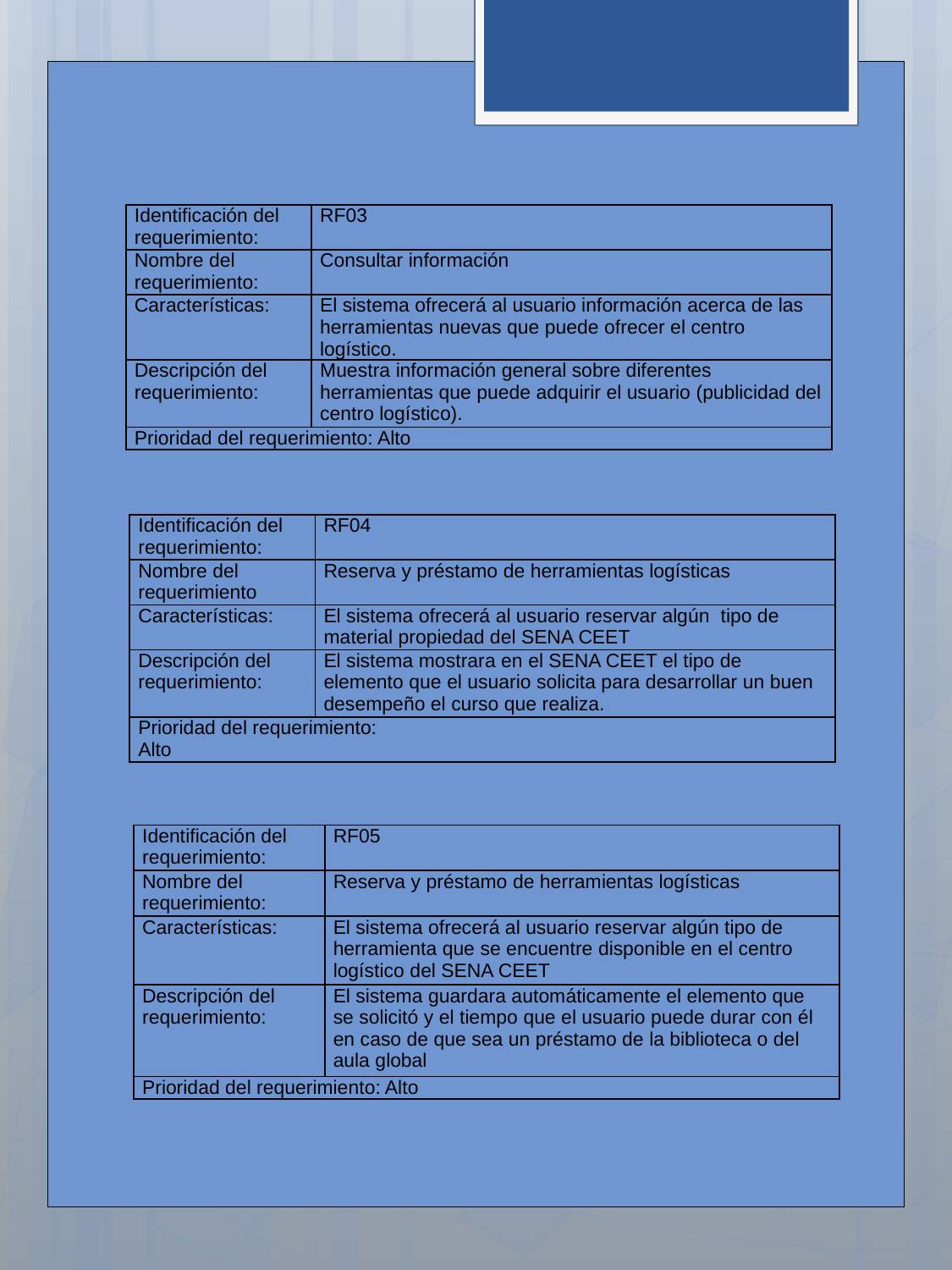

| Identificación del requerimiento: | RF03 |
| --- | --- |
| Nombre del requerimiento: | Consultar información |
| Características: | El sistema ofrecerá al usuario información acerca de las herramientas nuevas que puede ofrecer el centro logístico. |
| Descripción del requerimiento: | Muestra información general sobre diferentes herramientas que puede adquirir el usuario (publicidad del centro logístico). |
| Prioridad del requerimiento: Alto |  |
| Identificación del requerimiento: | RF04 |
| --- | --- |
| Nombre del requerimiento | Reserva y préstamo de herramientas logísticas |
| Características: | El sistema ofrecerá al usuario reservar algún tipo de material propiedad del SENA CEET |
| Descripción del requerimiento: | El sistema mostrara en el SENA CEET el tipo de elemento que el usuario solicita para desarrollar un buen desempeño el curso que realiza. |
| Prioridad del requerimiento: Alto |  |
| Identificación del requerimiento: | RF05 |
| --- | --- |
| Nombre del requerimiento: | Reserva y préstamo de herramientas logísticas |
| Características: | El sistema ofrecerá al usuario reservar algún tipo de herramienta que se encuentre disponible en el centro logístico del SENA CEET |
| Descripción del requerimiento: | El sistema guardara automáticamente el elemento que se solicitó y el tiempo que el usuario puede durar con él en caso de que sea un préstamo de la biblioteca o del aula global |
| Prioridad del requerimiento: Alto |  |